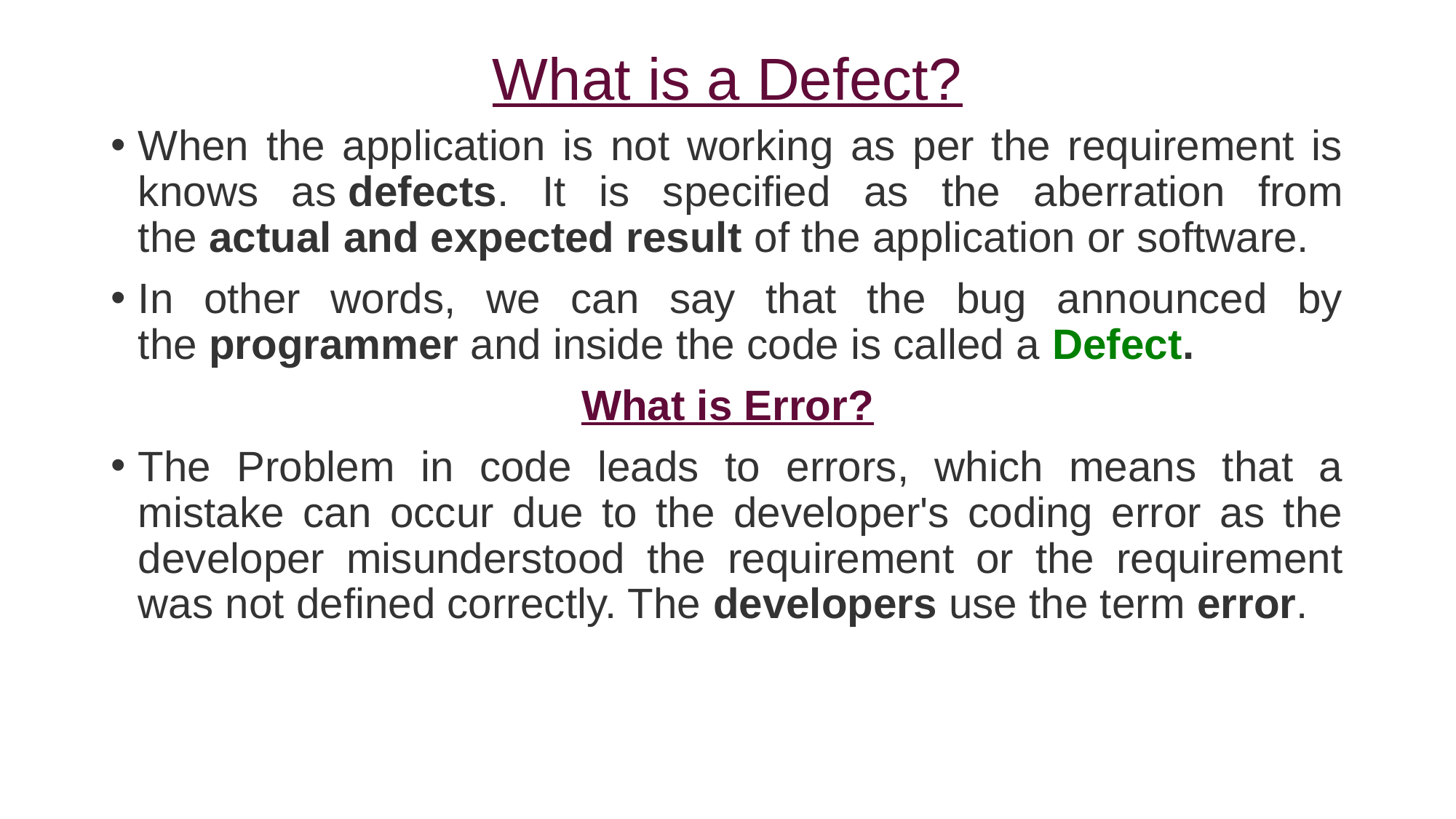

# What is a Defect?
When the application is not working as per the requirement is knows as defects. It is specified as the aberration from the actual and expected result of the application or software.
In other words, we can say that the bug announced by the programmer and inside the code is called a Defect.
What is Error?
The Problem in code leads to errors, which means that a mistake can occur due to the developer's coding error as the developer misunderstood the requirement or the requirement was not defined correctly. The developers use the term error.